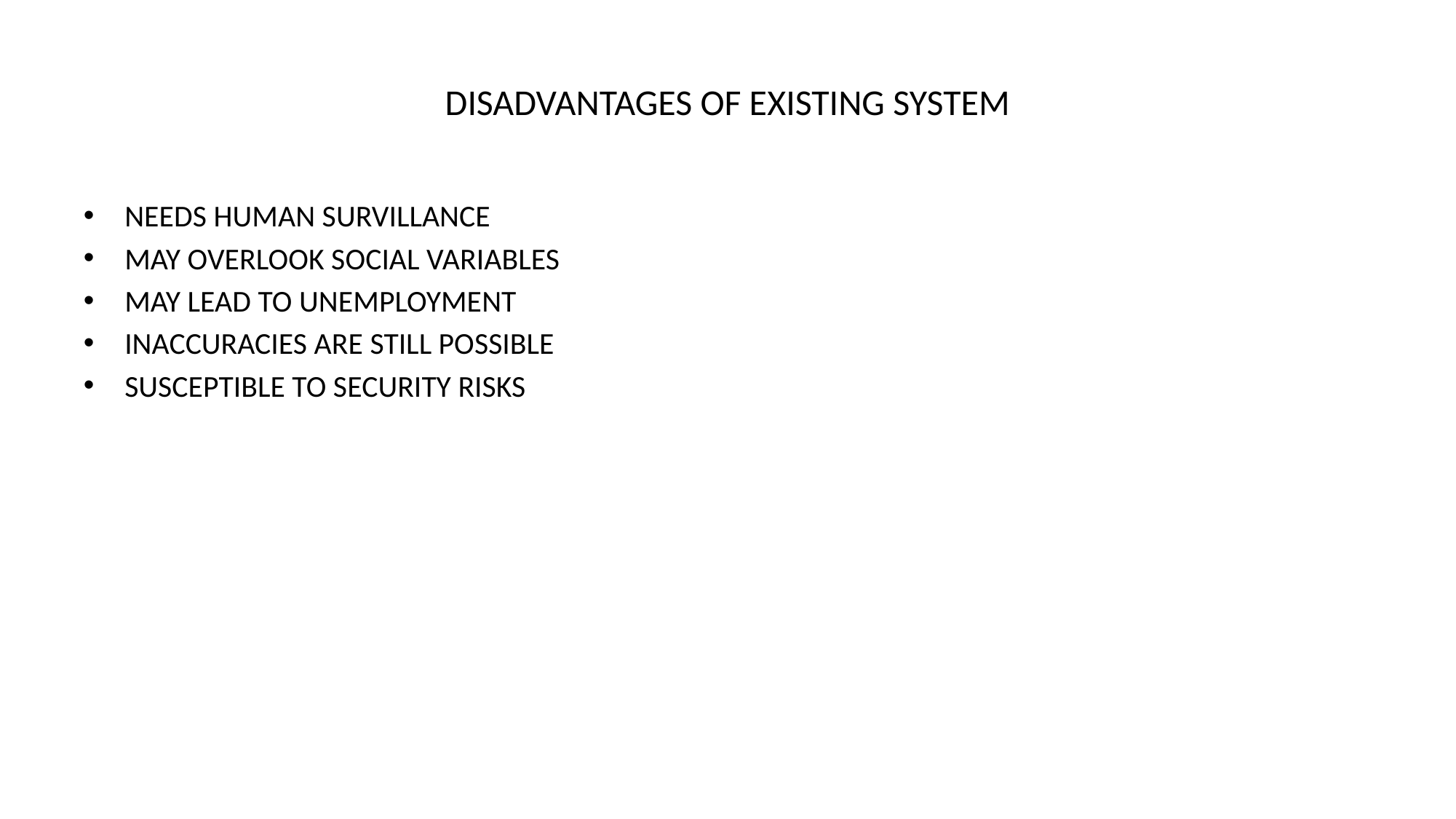

# DISADVANTAGES OF EXISTING SYSTEM
NEEDS HUMAN SURVILLANCE
MAY OVERLOOK SOCIAL VARIABLES
MAY LEAD TO UNEMPLOYMENT
INACCURACIES ARE STILL POSSIBLE
SUSCEPTIBLE TO SECURITY RISKS